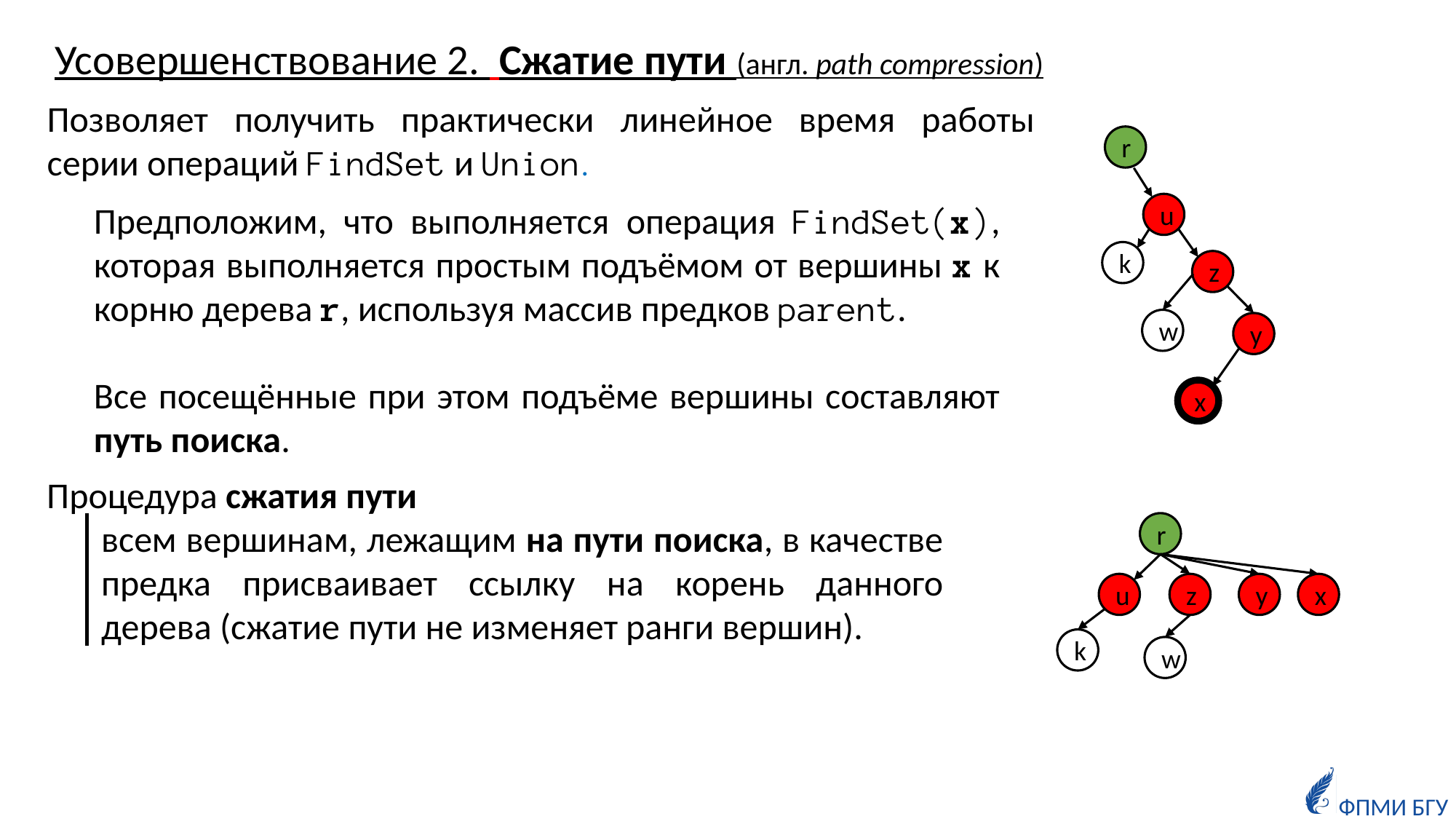

Усовершенствование 2.  Сжатие пути (англ. path compression)
Позволяет получить практически линейное время работы серии операций FindSet и Union.
r
u
k
z
w
y
x
Предположим, что выполняется операция FindSet(x), которая выполняется простым подъёмом от вершины x к корню дерева r, используя массив предков parent.

Все посещённые при этом подъёме вершины составляют путь поиска.
Процедура сжатия пути
всем вершинам, лежащим на пути поиска, в качестве предка присваивает ссылку на корень данного дерева (сжатие пути не изменяет ранги вершин).
r
z
y
x
u
k
w